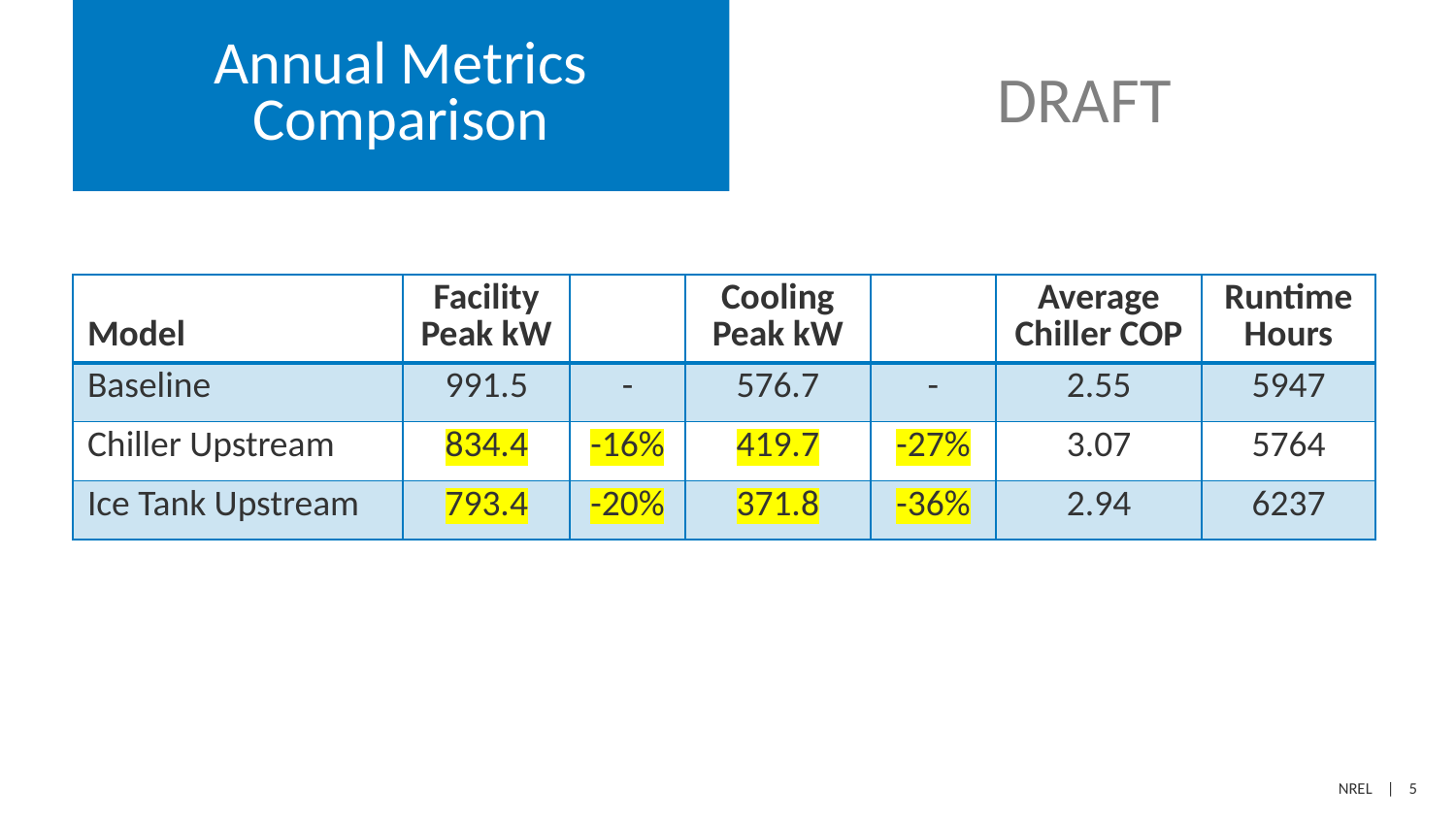

# Annual Metrics Comparison
| Model | Facility Peak kW |  | Cooling Peak kW |  | Average Chiller COP | Runtime Hours |
| --- | --- | --- | --- | --- | --- | --- |
| Baseline | 991.5 | - | 576.7 | - | 2.55 | 5947 |
| Chiller Upstream | 834.4 | -16% | 419.7 | -27% | 3.07 | 5764 |
| Ice Tank Upstream | 793.4 | -20% | 371.8 | -36% | 2.94 | 6237 |